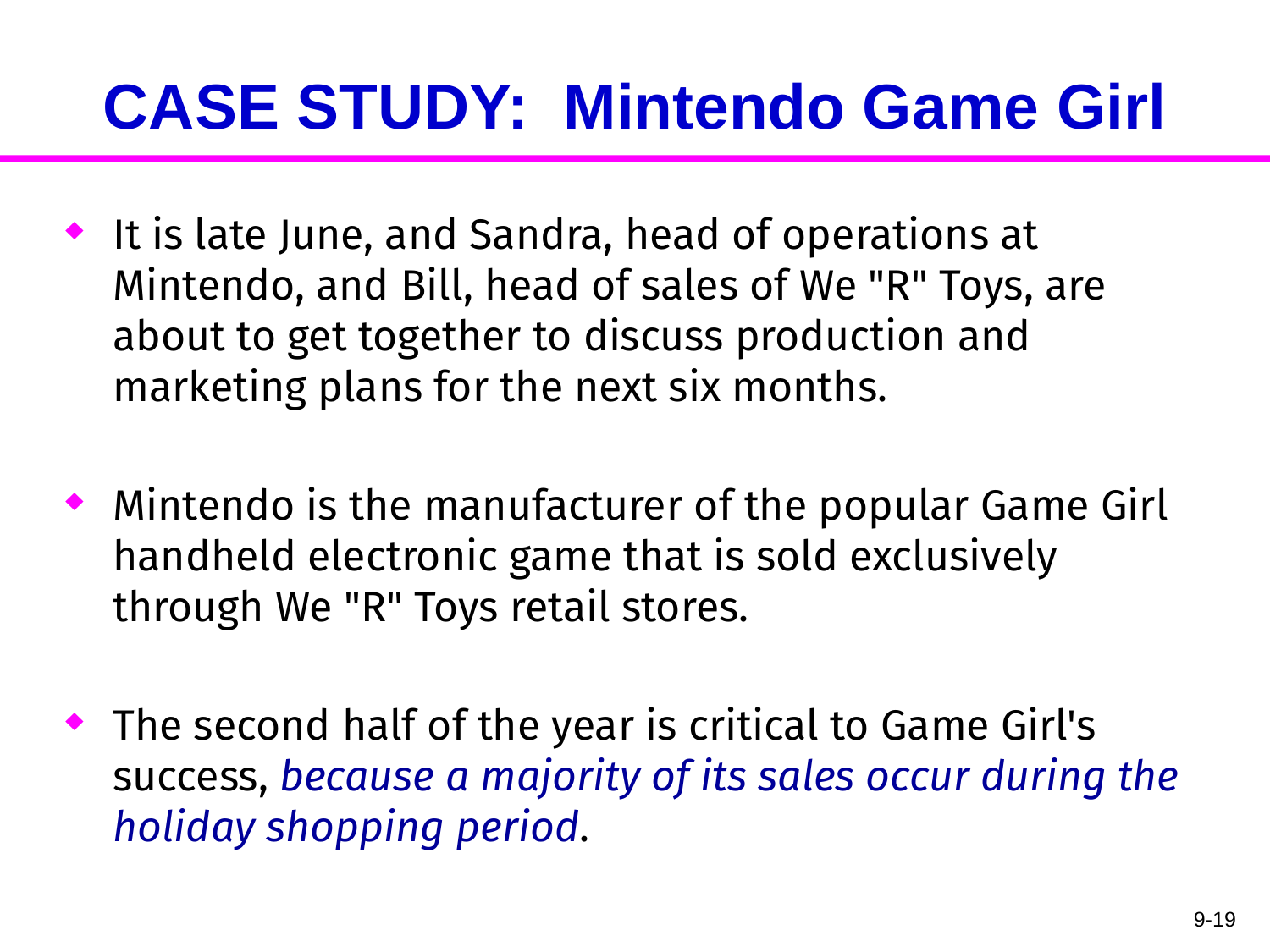

# CASE STUDY:  Mintendo Game Girl
It is late June, and Sandra, head of operations at Mintendo, and Bill, head of sales of We "R" Toys, are about to get together to discuss production and marketing plans for the next six months.

Mintendo is the manufacturer of the popular Game Girl handheld electronic game that is sold exclusively through We "R" Toys retail stores.

The second half of the year is critical to Game Girl's success, because a majority of its sales occur during the holiday shopping period.
9-19